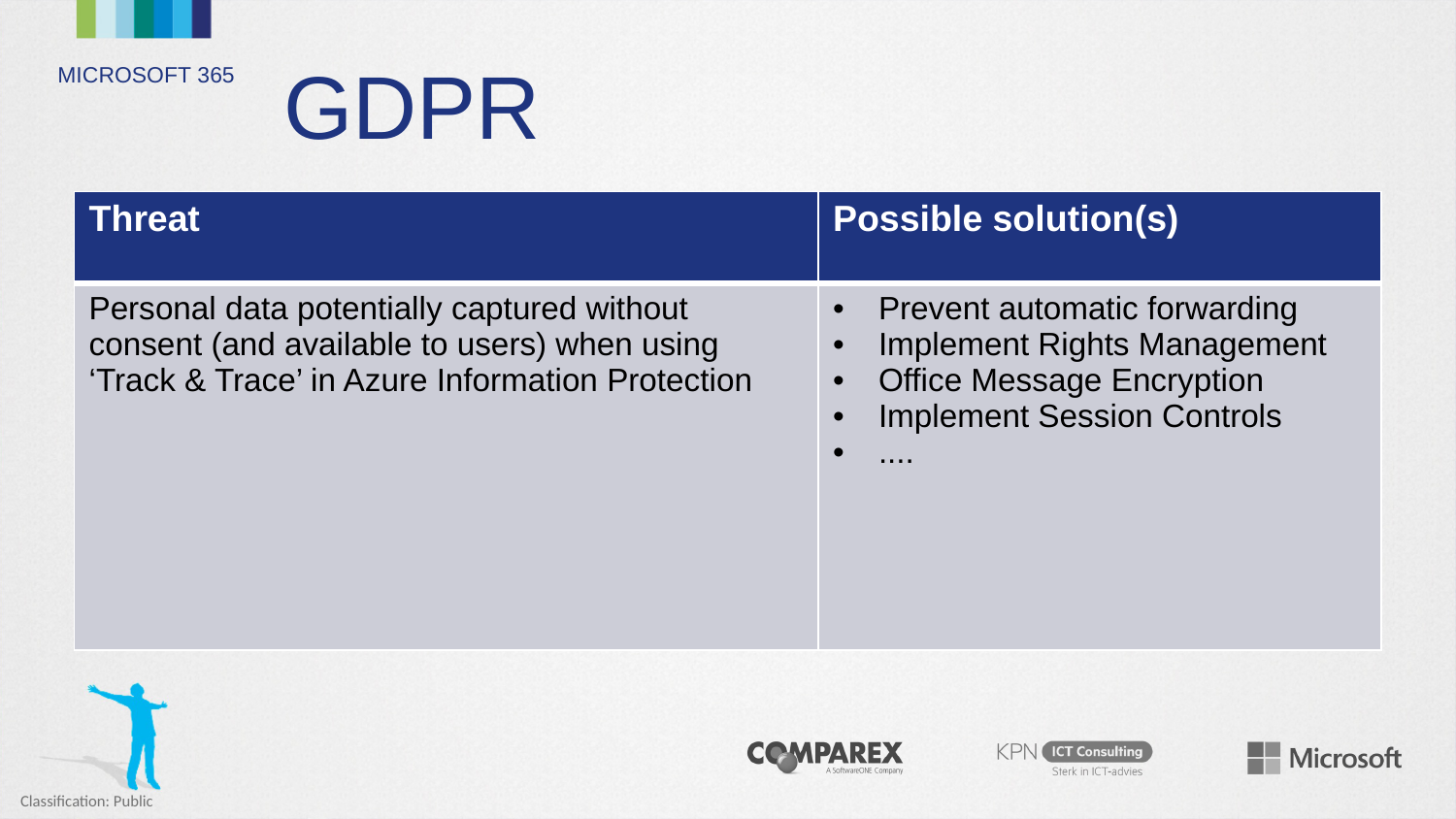

# GDPR
| Threat | Possible solution(s) |
| --- | --- |
| Personal data potentially captured without consent (and available to users) when using ‘Track & Trace’ in Azure Information Protection | Prevent automatic forwarding Implement Rights Management Office Message Encryption Implement Session Controls .... |